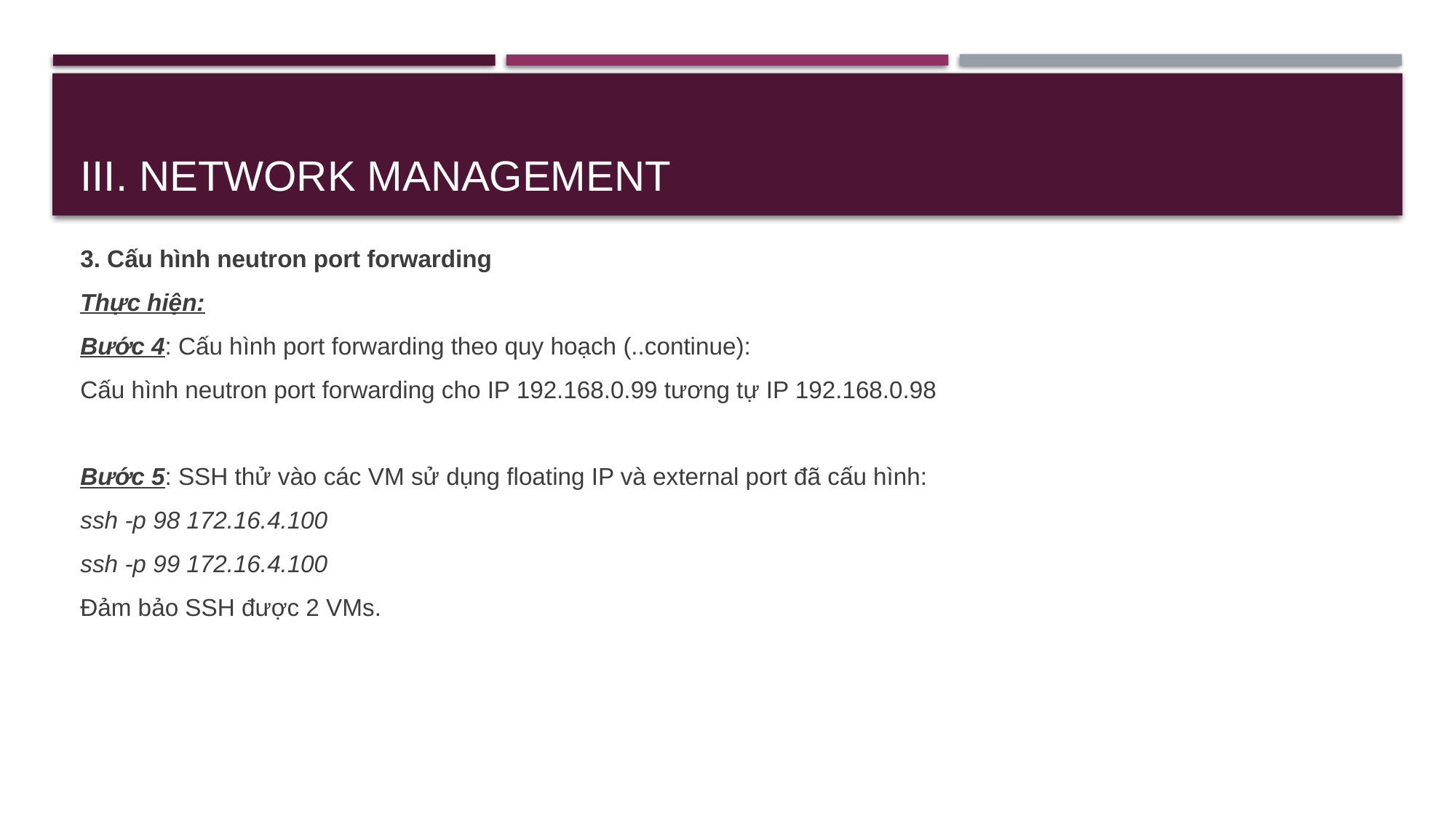

# III. Network management
3. Cấu hình neutron port forwarding
Thực hiện:
Bước 4: Cấu hình port forwarding theo quy hoạch (..continue):
Cấu hình neutron port forwarding cho IP 192.168.0.99 tương tự IP 192.168.0.98

Bước 5: SSH thử vào các VM sử dụng floating IP và external port đã cấu hình:
ssh -p 98 172.16.4.100
ssh -p 99 172.16.4.100
Đảm bảo SSH được 2 VMs.